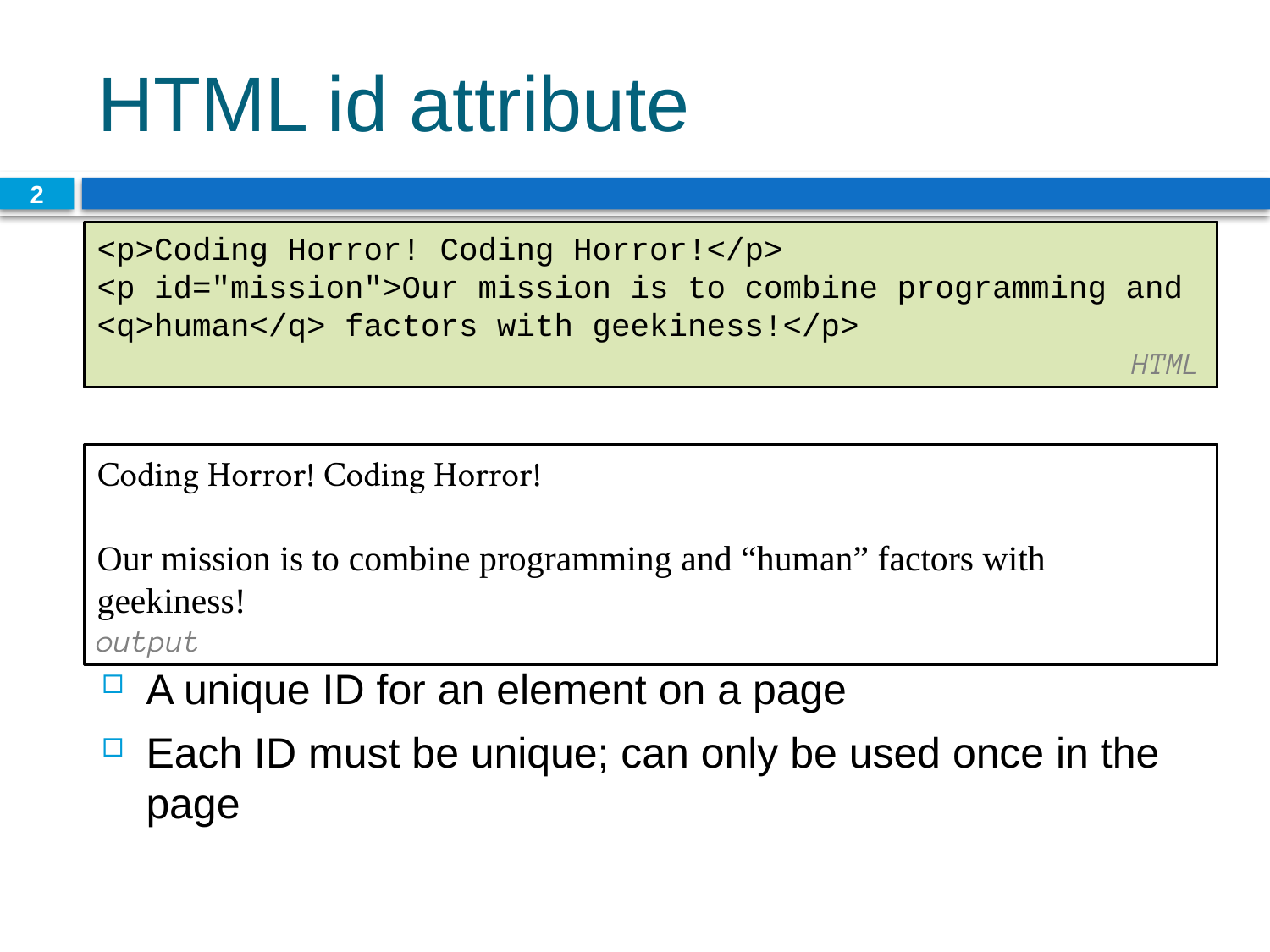

# HTML id attribute
2
<p>Coding Horror! Coding Horror!</p>
<p id="mission">Our mission is to combine programming and <q>human</q> factors with geekiness!</p>
		                                         HTML
Coding Horror! Coding Horror!

Our mission is to combine programming and “human” factors with geekiness!					      	             output
A unique ID for an element on a page
Each ID must be unique; can only be used once in the page